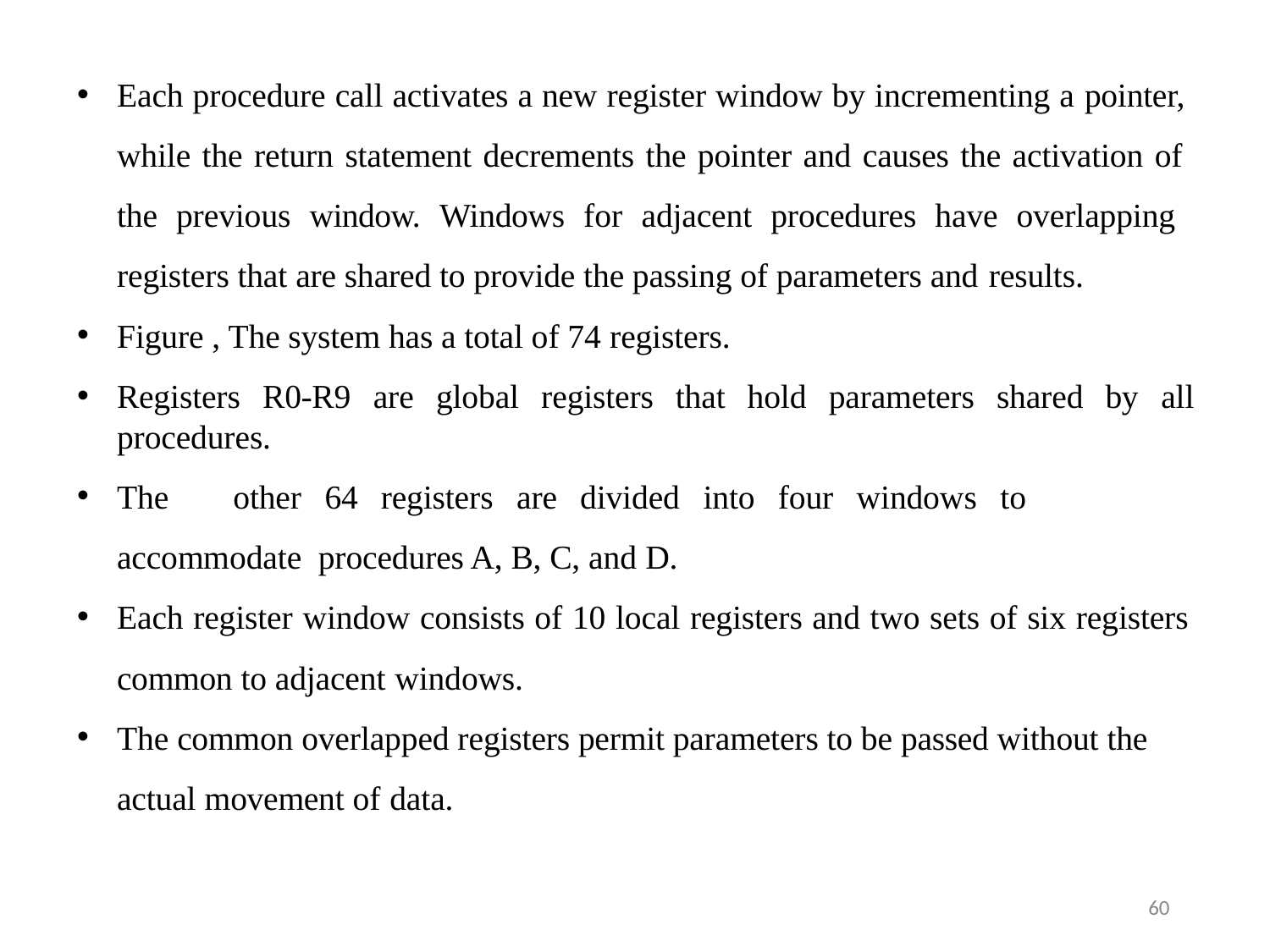

Each procedure call activates a new register window by incrementing a pointer,  while the return statement decrements the pointer and causes the activation of  the previous window. Windows for adjacent procedures have overlapping  registers that are shared to provide the passing of parameters and results.
Figure , The system has a total of 74 registers.
Registers R0-R9 are global registers that hold parameters shared by all procedures.
The	other	64	registers	are	divided	into	four	windows	to	accommodate  procedures A, B, C, and D.
Each register window consists of 10 local registers and two sets of six registers
common to adjacent windows.
The common overlapped registers permit parameters to be passed without the  actual movement of data.
60